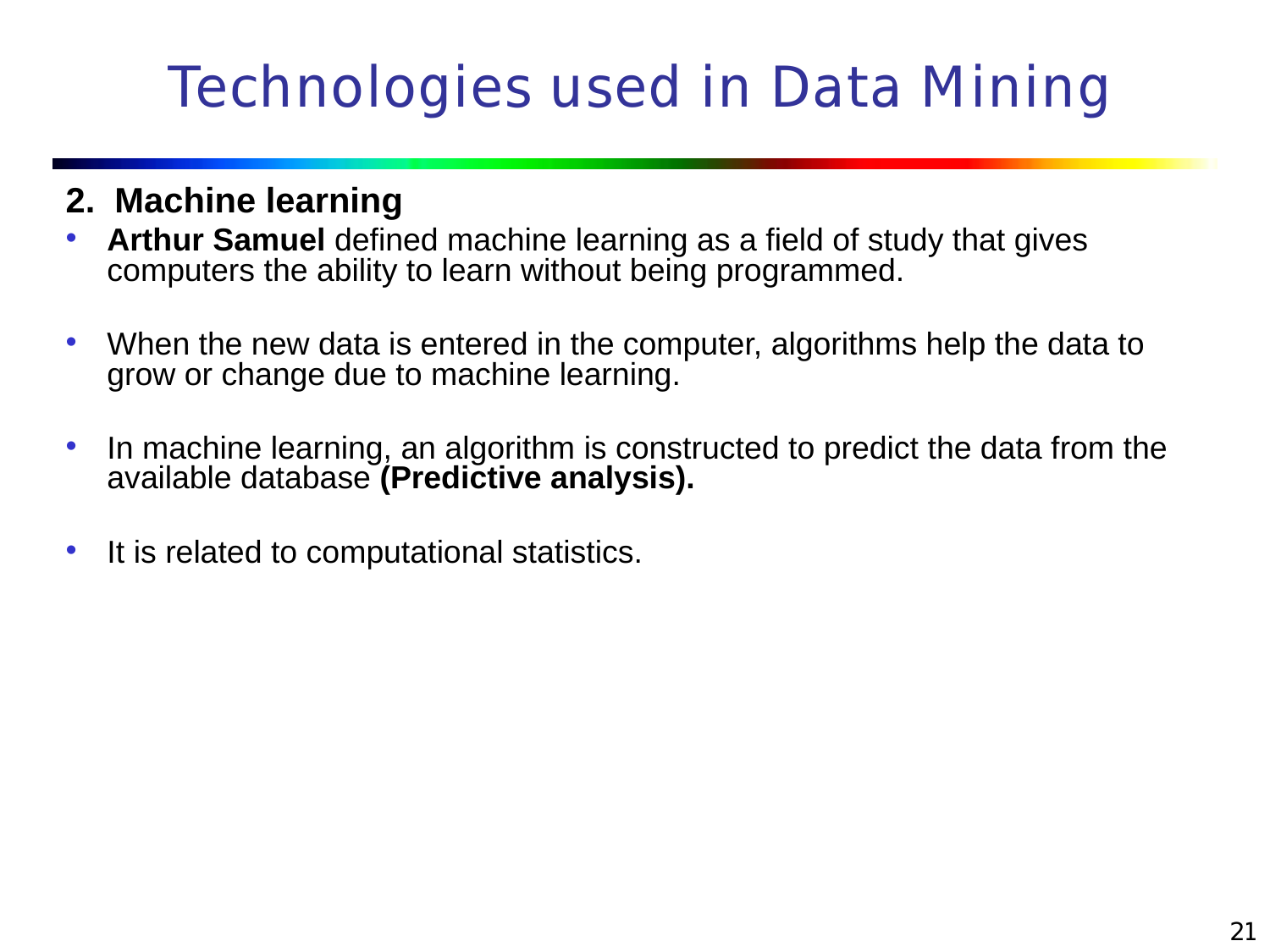

# Technologies used in Data Mining
2.  Machine learning
Arthur Samuel defined machine learning as a field of study that gives computers the ability to learn without being programmed.

When the new data is entered in the computer, algorithms help the data to grow or change due to machine learning.

In machine learning, an algorithm is constructed to predict the data from the available database (Predictive analysis).

It is related to computational statistics.

21